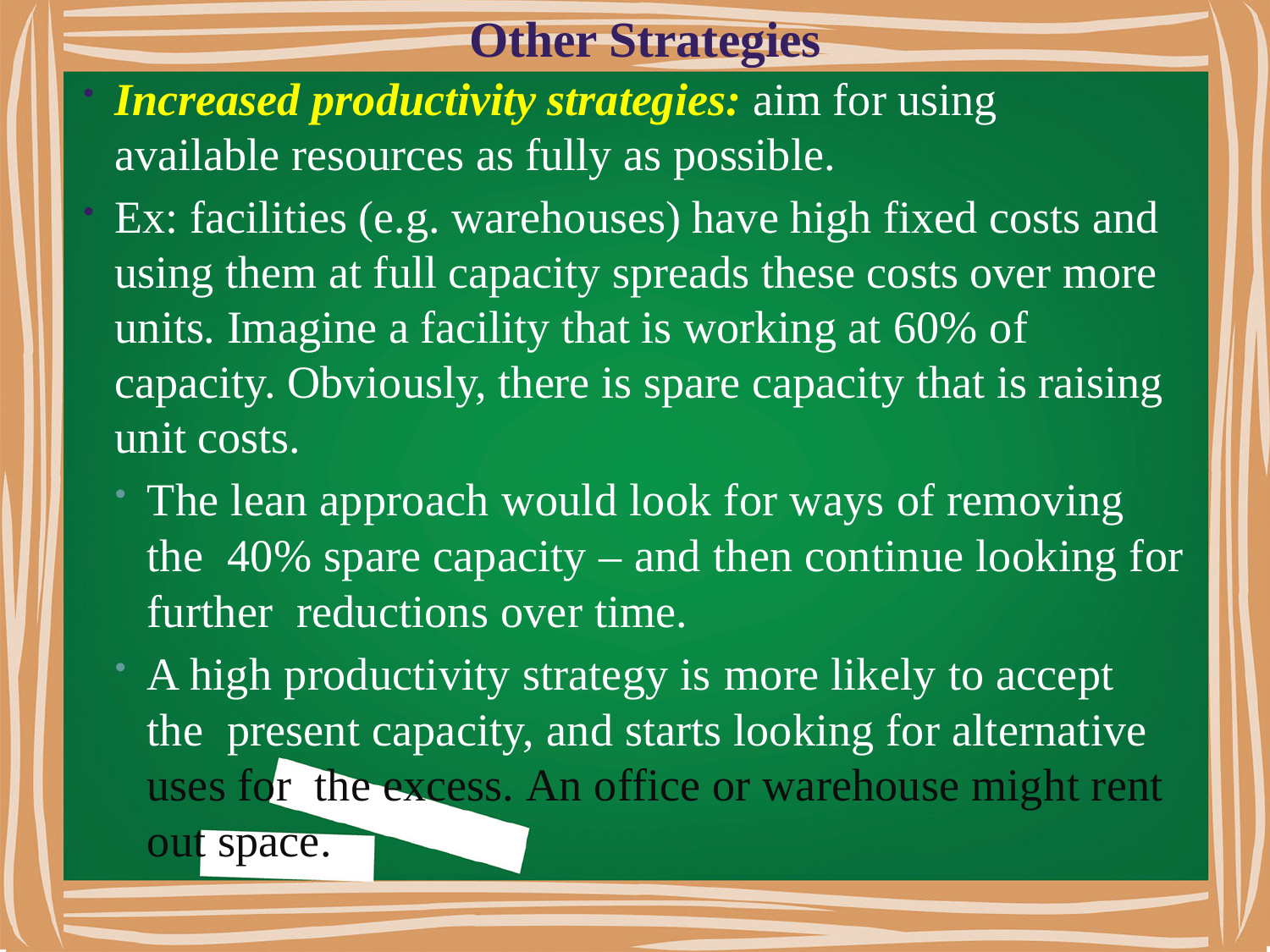

# Other Strategies
Increased productivity strategies: aim for using  available resources as fully as possible.
Ex: facilities (e.g. warehouses) have high fixed costs and  using them at full capacity spreads these costs over more  units. Imagine a facility that is working at 60% of  capacity. Obviously, there is spare capacity that is raising  unit costs.
The lean approach would look for ways of removing the  40% spare capacity – and then continue looking for further  reductions over time.
A high productivity strategy is more likely to accept the  present capacity, and starts looking for alternative uses for  the excess. An office or warehouse might rent out space.